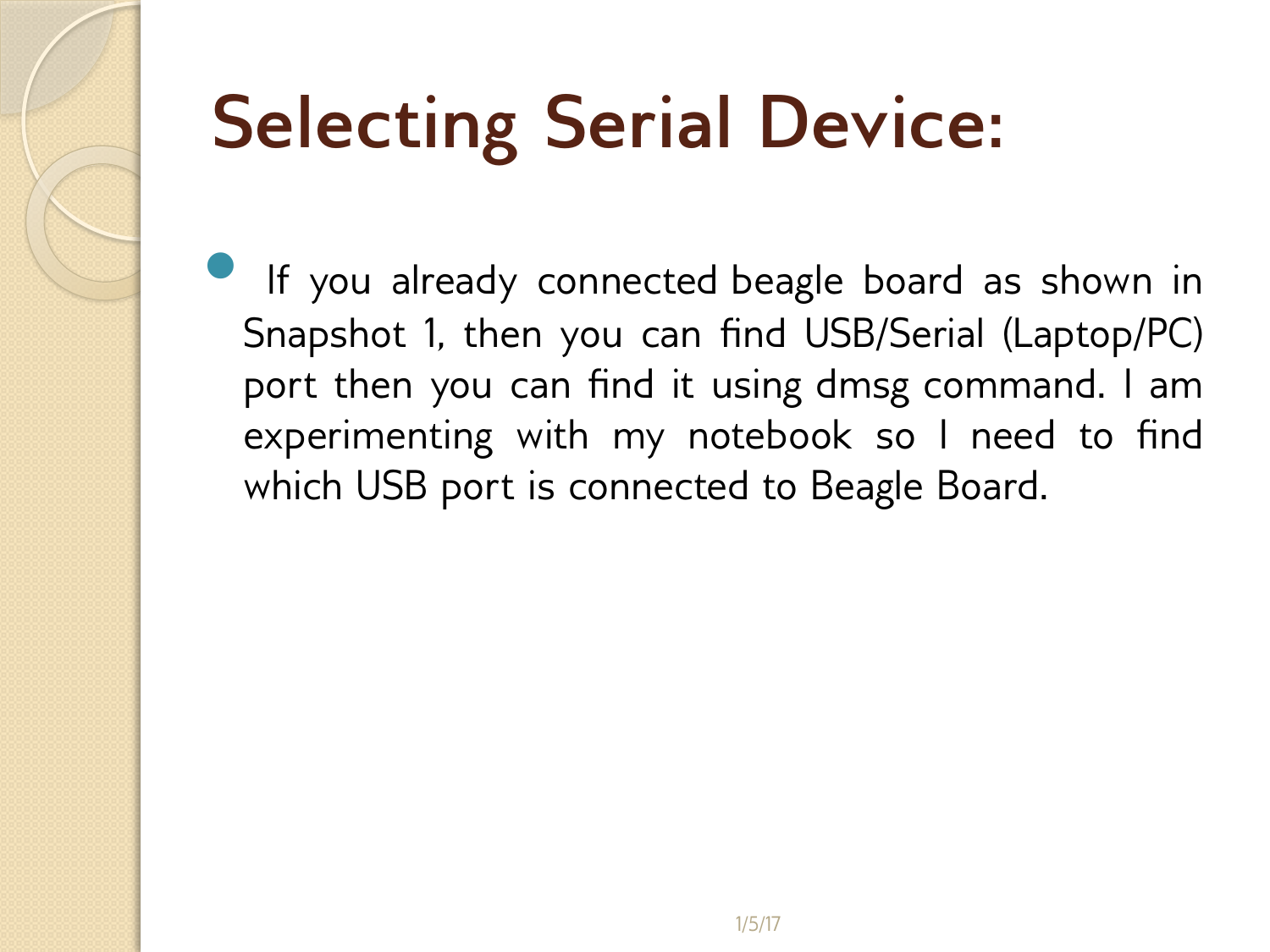

# Selecting Serial Device:
 If you already connected beagle board as shown in Snapshot 1, then you can find USB/Serial (Laptop/PC) port then you can find it using dmsg command. I am experimenting with my notebook so I need to find which USB port is connected to Beagle Board.

1/5/17